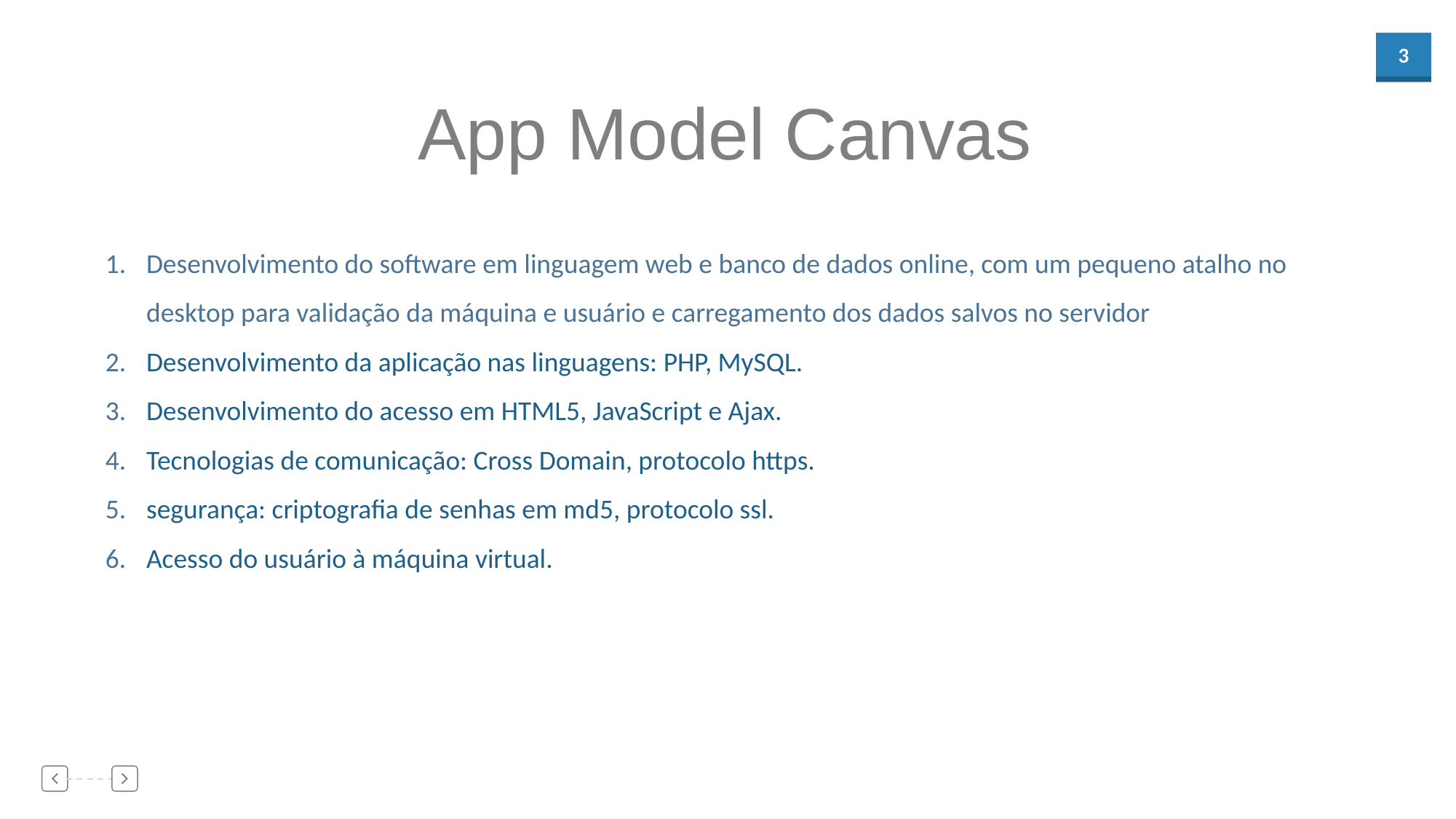

App Model Canvas
Desenvolvimento do software em linguagem web e banco de dados online, com um pequeno atalho no desktop para validação da máquina e usuário e carregamento dos dados salvos no servidor
Desenvolvimento da aplicação nas linguagens: PHP, MySQL.
Desenvolvimento do acesso em HTML5, JavaScript e Ajax.
Tecnologias de comunicação: Cross Domain, protocolo https.
segurança: criptografia de senhas em md5, protocolo ssl.
Acesso do usuário à máquina virtual.
01
02
03
04